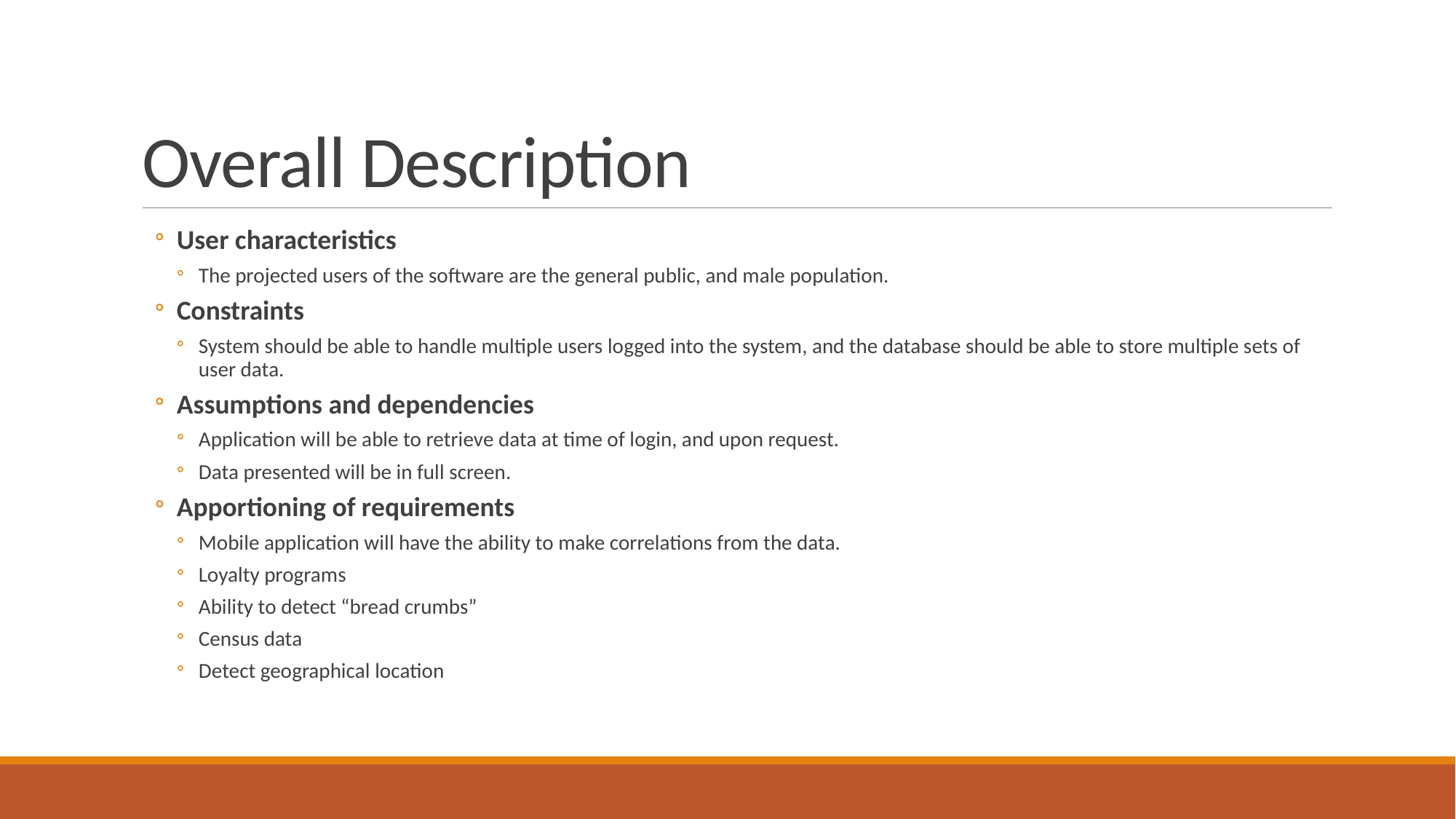

# Overall Description
User characteristics
The projected users of the software are the general public, and male population.
Constraints
System should be able to handle multiple users logged into the system, and the database should be able to store multiple sets of user data.
Assumptions and dependencies
Application will be able to retrieve data at time of login, and upon request.
Data presented will be in full screen.
Apportioning of requirements
Mobile application will have the ability to make correlations from the data.
Loyalty programs
Ability to detect “bread crumbs”
Census data
Detect geographical location